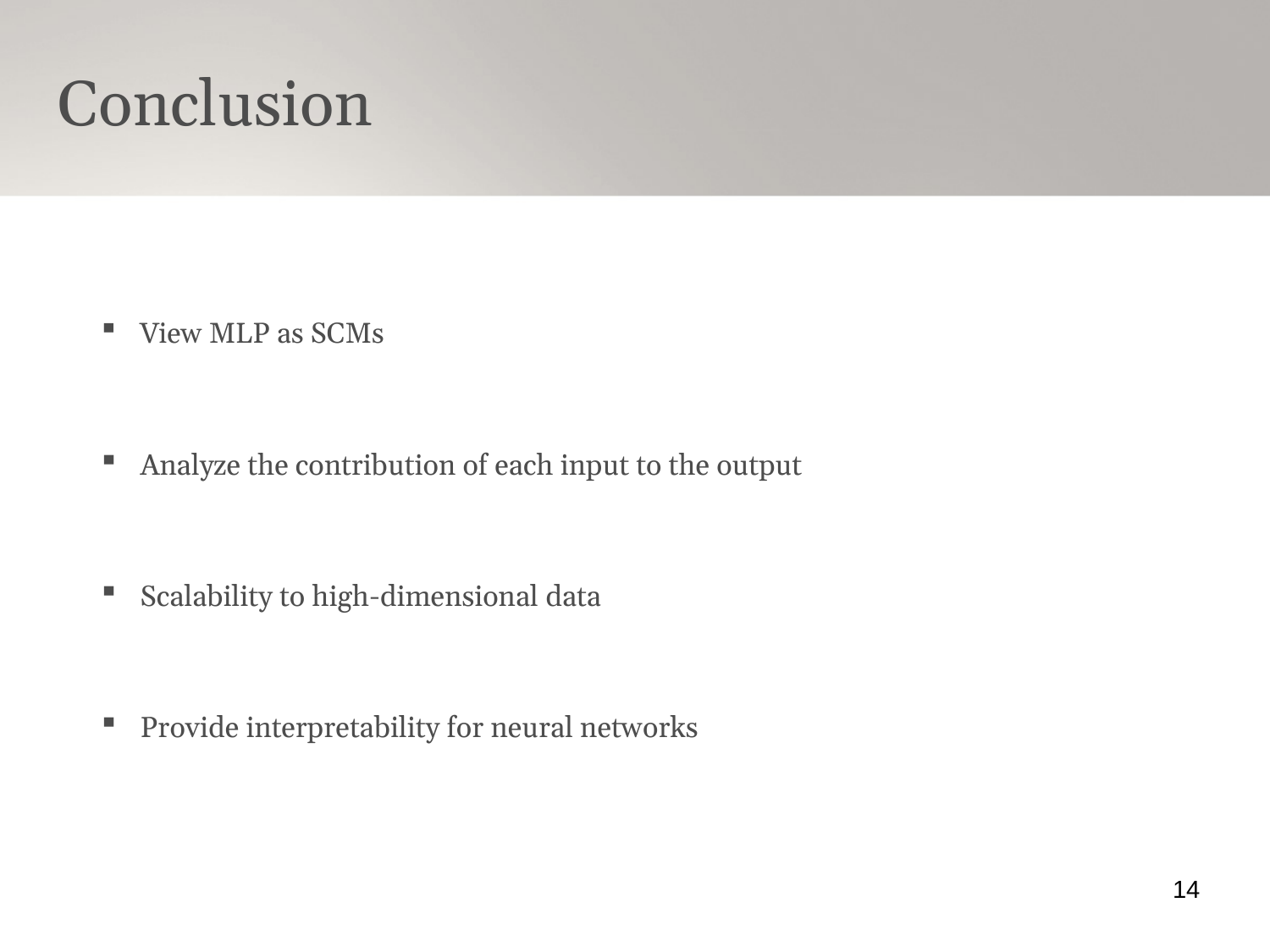

Conclusion
View MLP as SCMs
Analyze the contribution of each input to the output
Scalability to high-dimensional data
Provide interpretability for neural networks
14